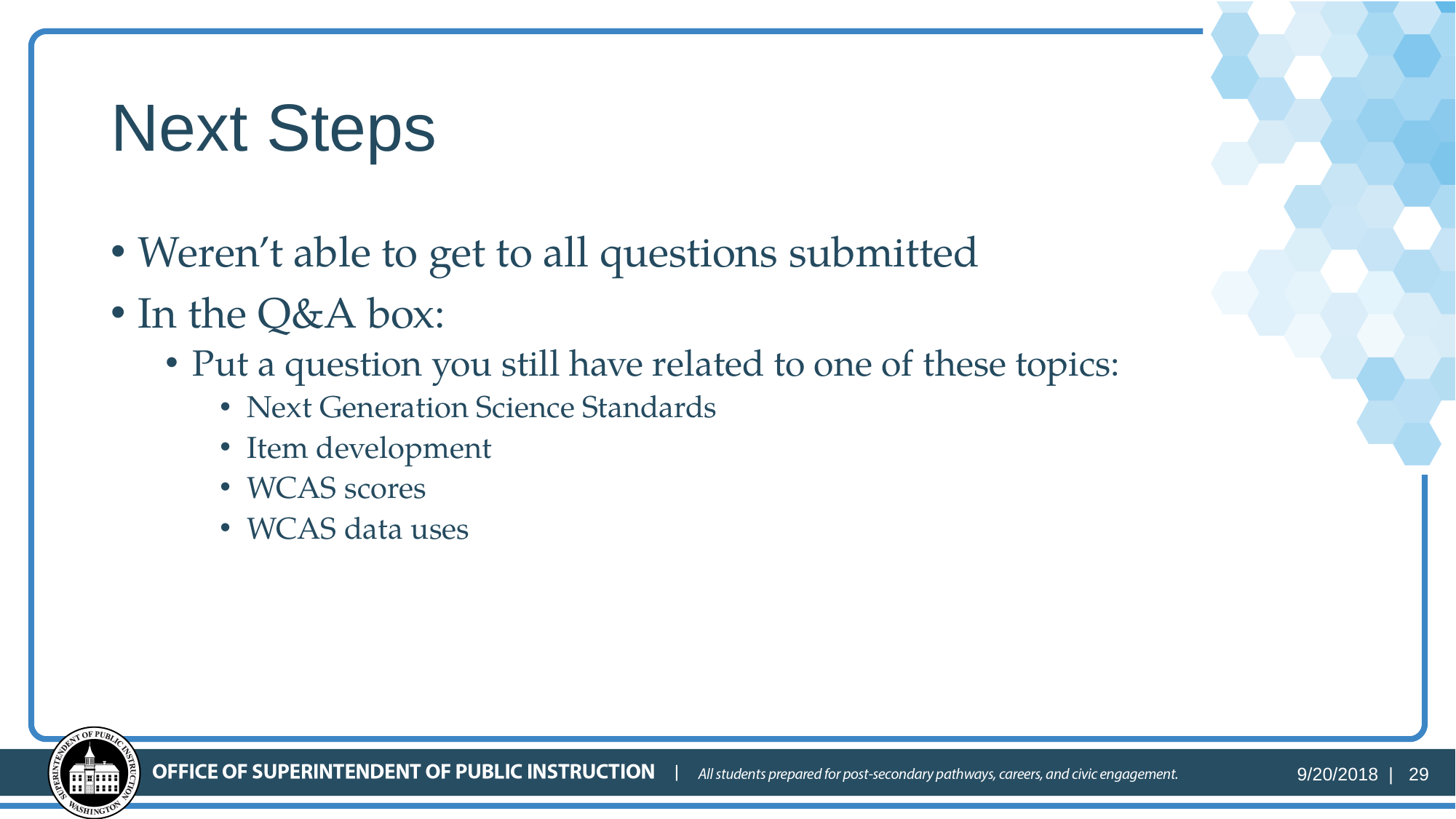

# Next Steps
Weren’t able to get to all questions submitted
In the Q&A box:
Put a question you still have related to one of these topics:
Next Generation Science Standards
Item development
WCAS scores
WCAS data uses